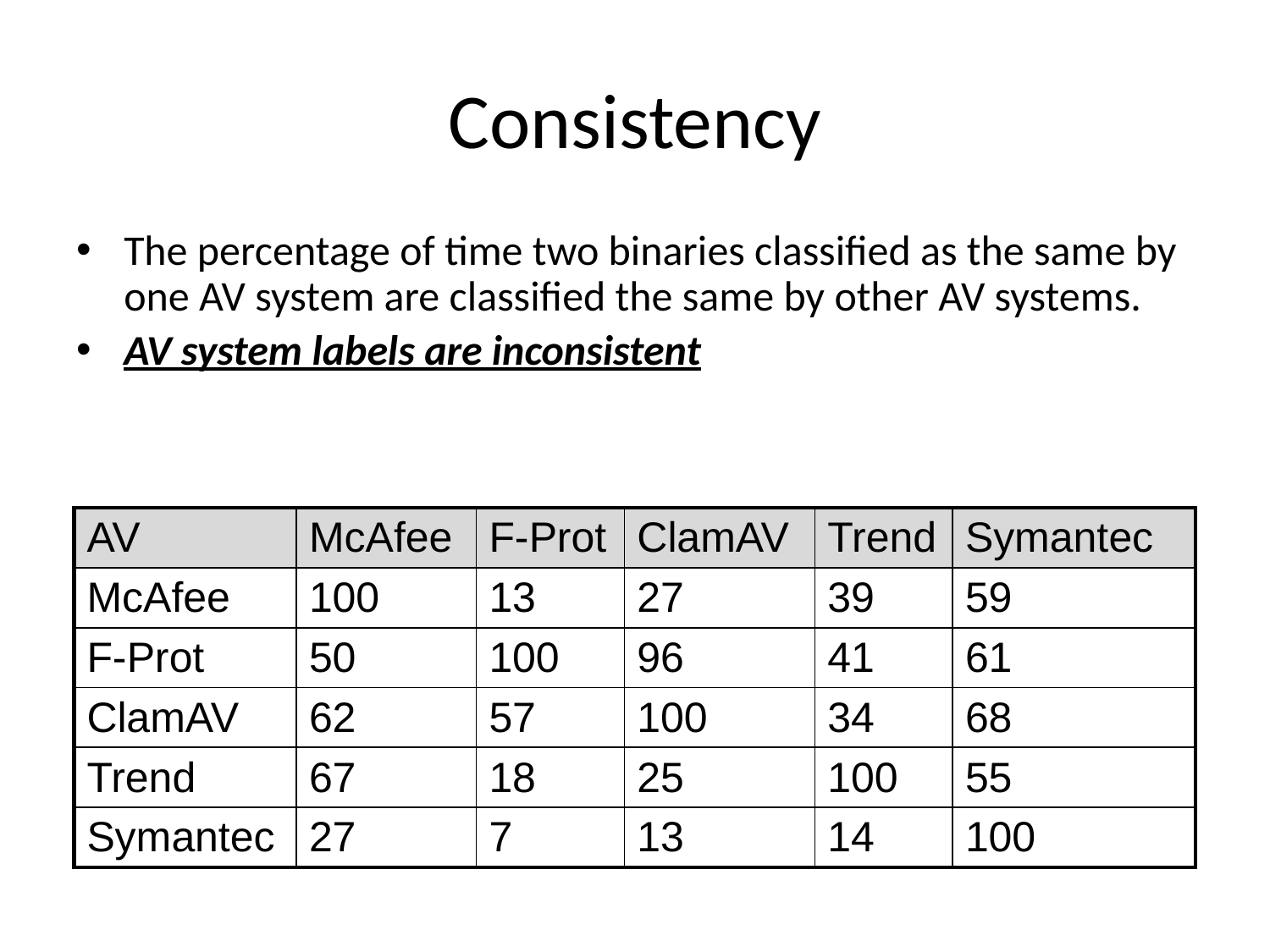

# Consistency
The percentage of time two binaries classified as the same by one AV system are classified the same by other AV systems.
AV system labels are inconsistent
| AV | McAfee | F-Prot | ClamAV | Trend | Symantec |
| --- | --- | --- | --- | --- | --- |
| McAfee | 100 | 13 | 27 | 39 | 59 |
| F-Prot | 50 | 100 | 96 | 41 | 61 |
| ClamAV | 62 | 57 | 100 | 34 | 68 |
| Trend | 67 | 18 | 25 | 100 | 55 |
| Symantec | 27 | 7 | 13 | 14 | 100 |